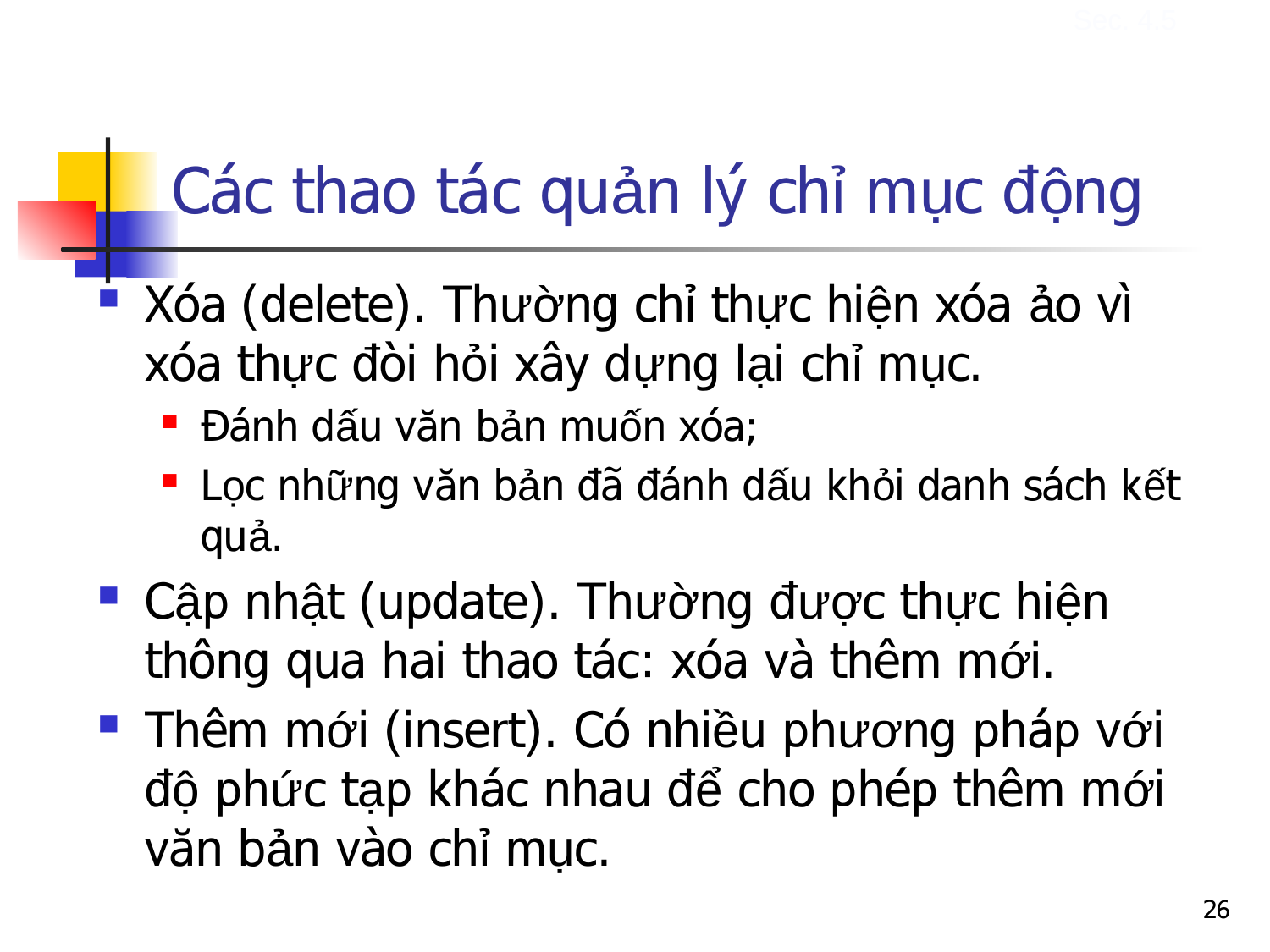

Các thao tác quản lý chỉ mục động
Sec. 4.5
Xóa (delete). Thường chỉ thực hiện xóa ảo vì xóa thực đòi hỏi xây dựng lại chỉ mục.
Đánh dấu văn bản muốn xóa;
Lọc những văn bản đã đánh dấu khỏi danh sách kết quả.
Cập nhật (update). Thường được thực hiện thông qua hai thao tác: xóa và thêm mới.
Thêm mới (insert). Có nhiều phương pháp với độ phức tạp khác nhau để cho phép thêm mới văn bản vào chỉ mục.
26